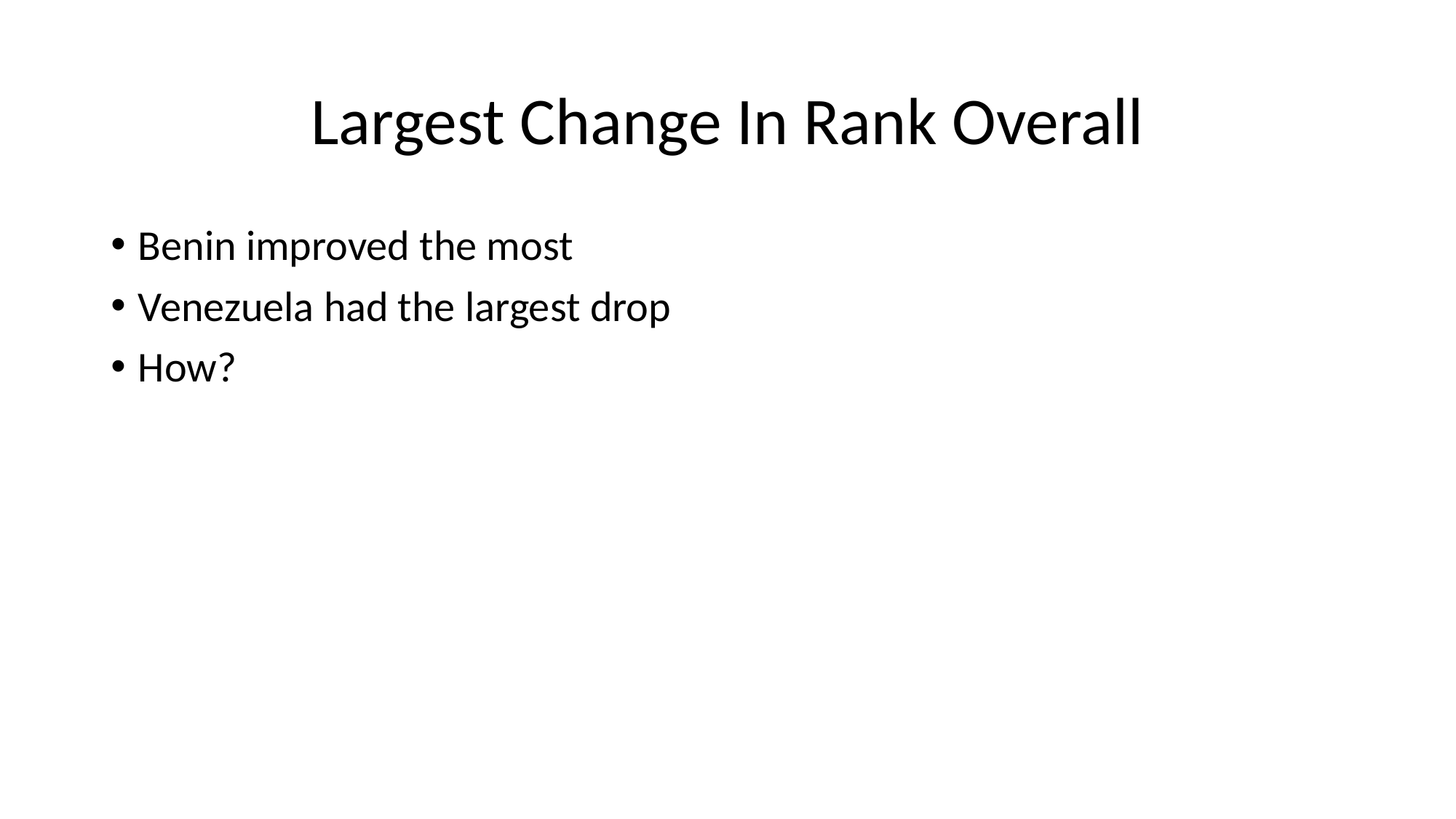

# Largest Change In Rank Overall
Benin improved the most
Venezuela had the largest drop
How?